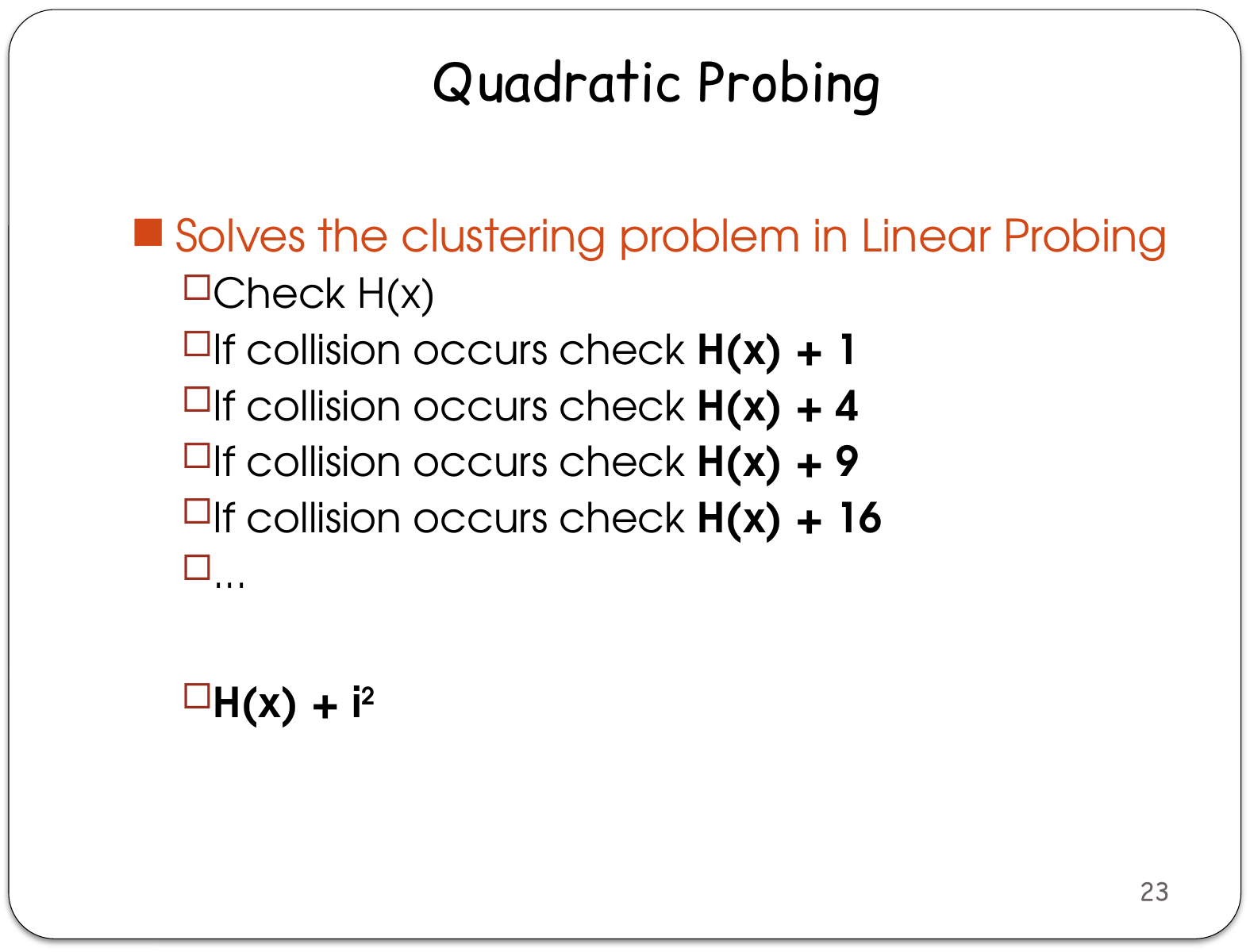

# Quadratic Probing
Solves the clustering problem in Linear Probing
Check H(x)
If collision occurs check H(x) + 1
If collision occurs check H(x) + 4
If collision occurs check H(x) + 9
If collision occurs check H(x) + 16
...

H(x) + i2

23